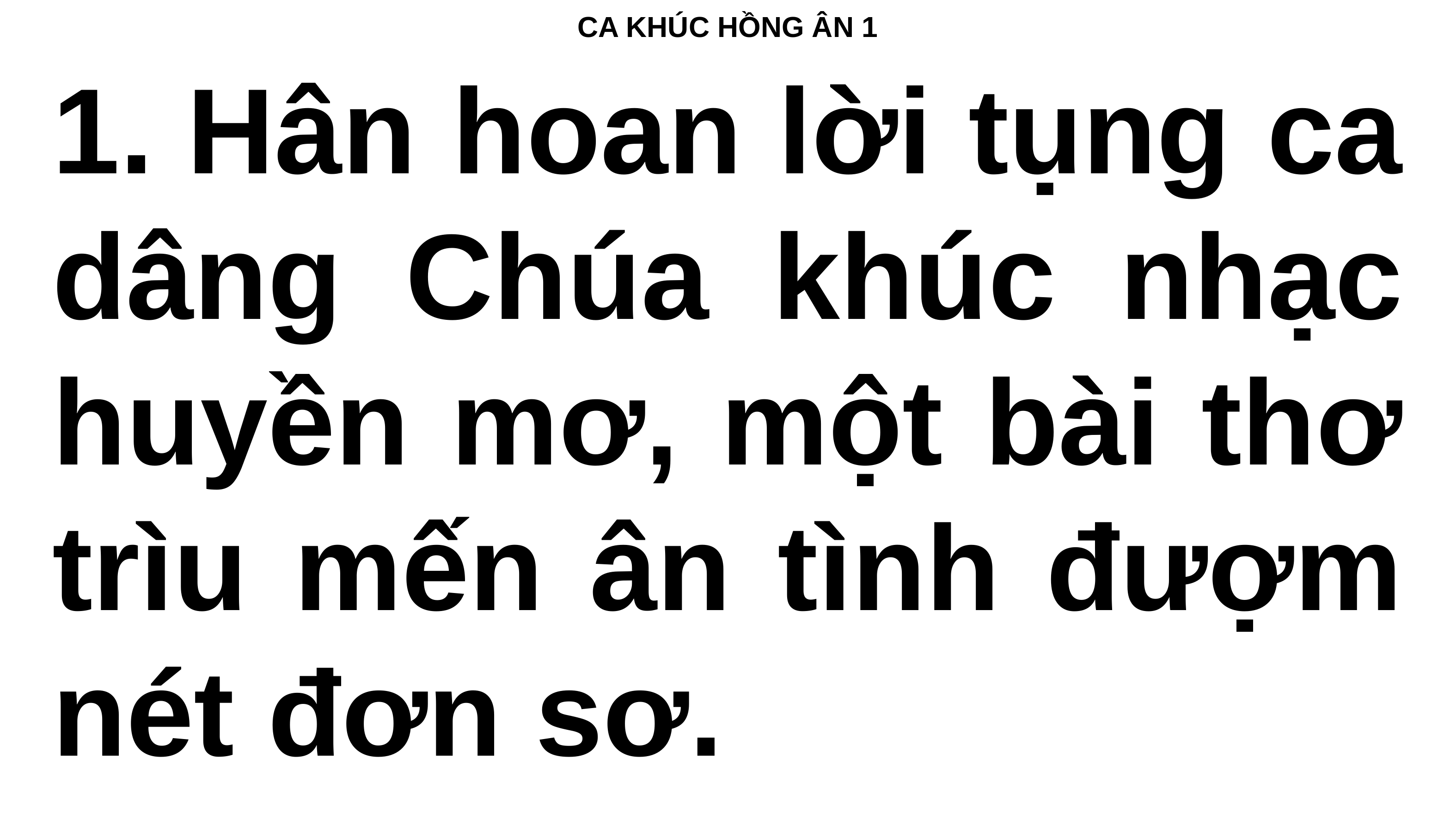

# CA KHÚC HỒNG ÂN 1
1. Hân hoan lời tụng ca dâng Chúa khúc nhạc huyền mơ, một bài thơ trìu mến ân tình đượm nét đơn sơ.